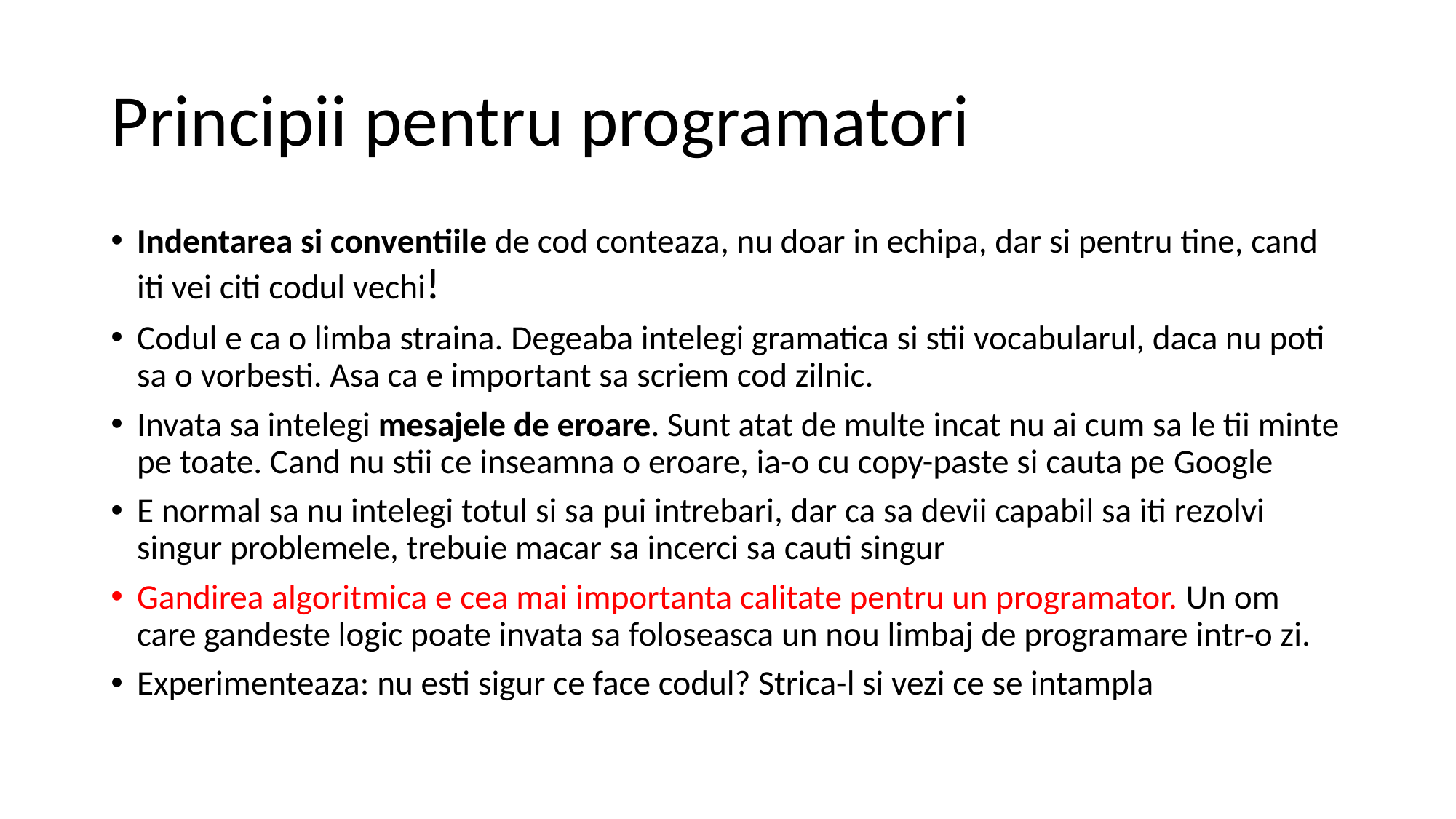

# Principii pentru programatori
Indentarea si conventiile de cod conteaza, nu doar in echipa, dar si pentru tine, cand iti vei citi codul vechi!
Codul e ca o limba straina. Degeaba intelegi gramatica si stii vocabularul, daca nu poti sa o vorbesti. Asa ca e important sa scriem cod zilnic.
Invata sa intelegi mesajele de eroare. Sunt atat de multe incat nu ai cum sa le tii minte pe toate. Cand nu stii ce inseamna o eroare, ia-o cu copy-paste si cauta pe Google
E normal sa nu intelegi totul si sa pui intrebari, dar ca sa devii capabil sa iti rezolvi singur problemele, trebuie macar sa incerci sa cauti singur
Gandirea algoritmica e cea mai importanta calitate pentru un programator. Un om care gandeste logic poate invata sa foloseasca un nou limbaj de programare intr-o zi.
Experimenteaza: nu esti sigur ce face codul? Strica-l si vezi ce se intampla